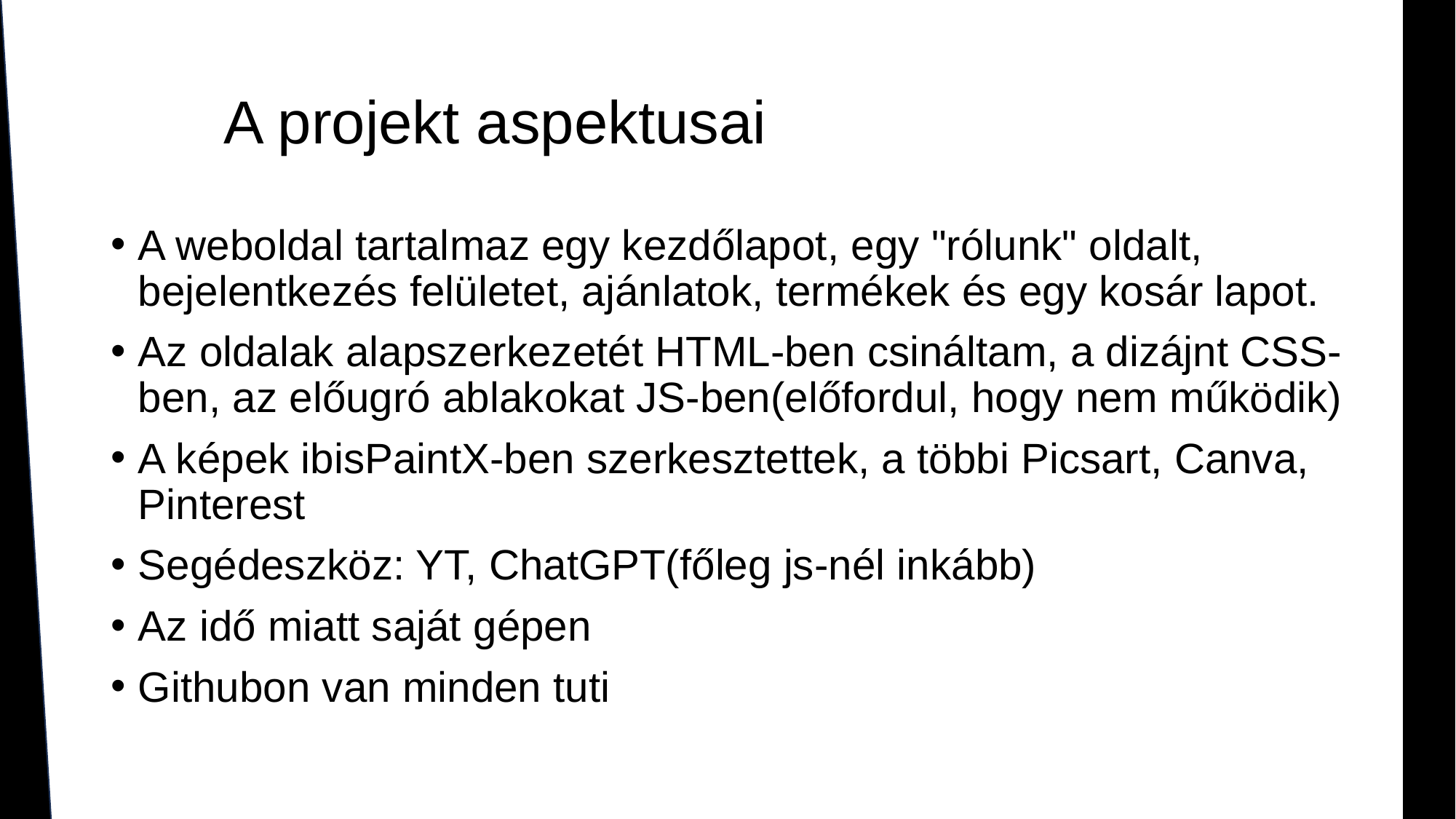

# A projekt aspektusai
A weboldal tartalmaz egy kezdőlapot, egy "rólunk" oldalt, bejelentkezés felületet, ajánlatok, termékek és egy kosár lapot.
Az oldalak alapszerkezetét HTML-ben csináltam, a dizájnt CSS-ben, az előugró ablakokat JS-ben(előfordul, hogy nem működik)
A képek ibisPaintX-ben szerkesztettek, a többi Picsart, Canva, Pinterest
Segédeszköz: YT, ChatGPT(főleg js-nél inkább)
Az idő miatt saját gépen
Githubon van minden tuti